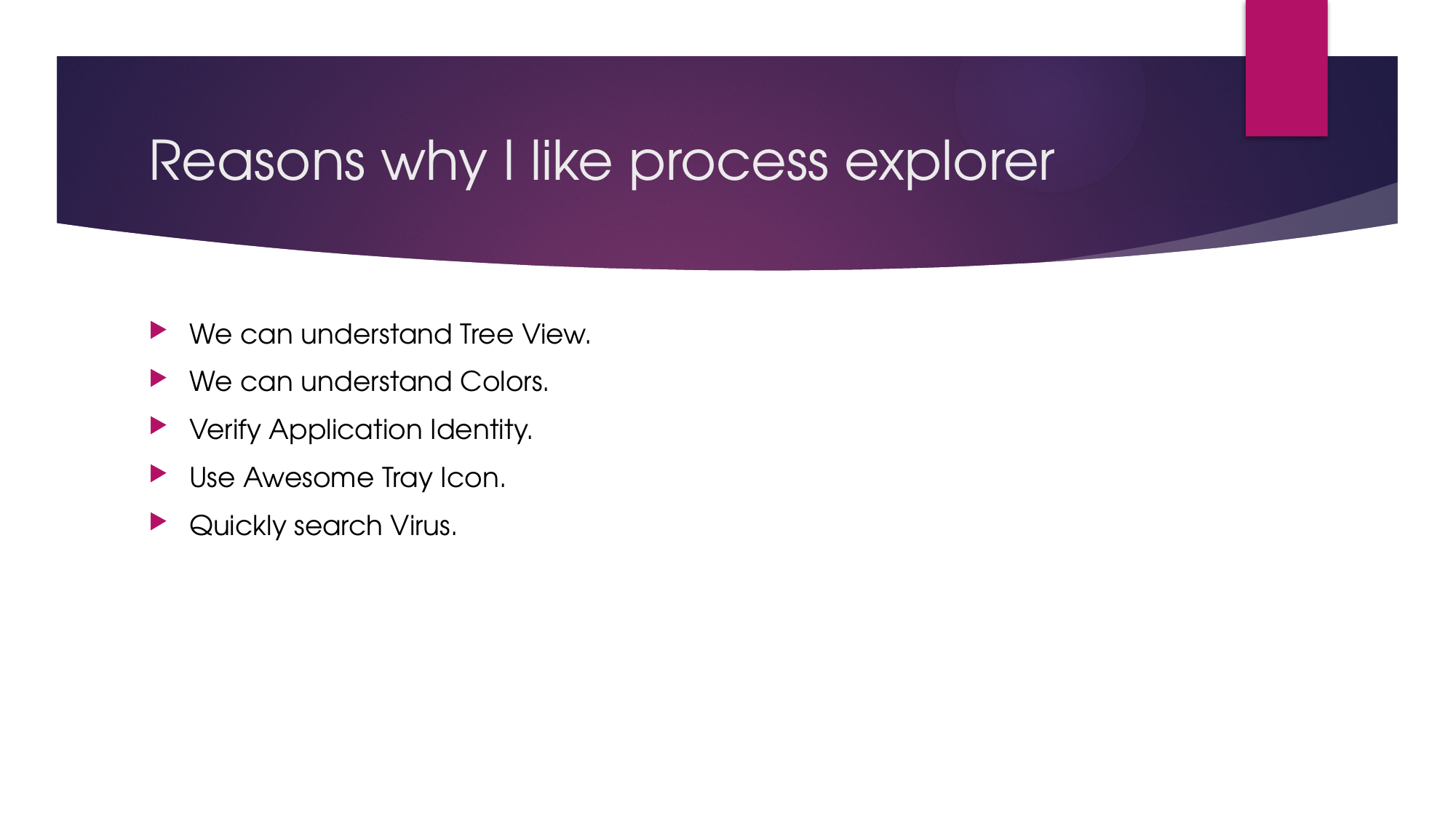

# Reasons why I like process explorer
We can understand Tree View.
We can understand Colors.
Verify Application Identity.
Use Awesome Tray Icon.
Quickly search Virus.